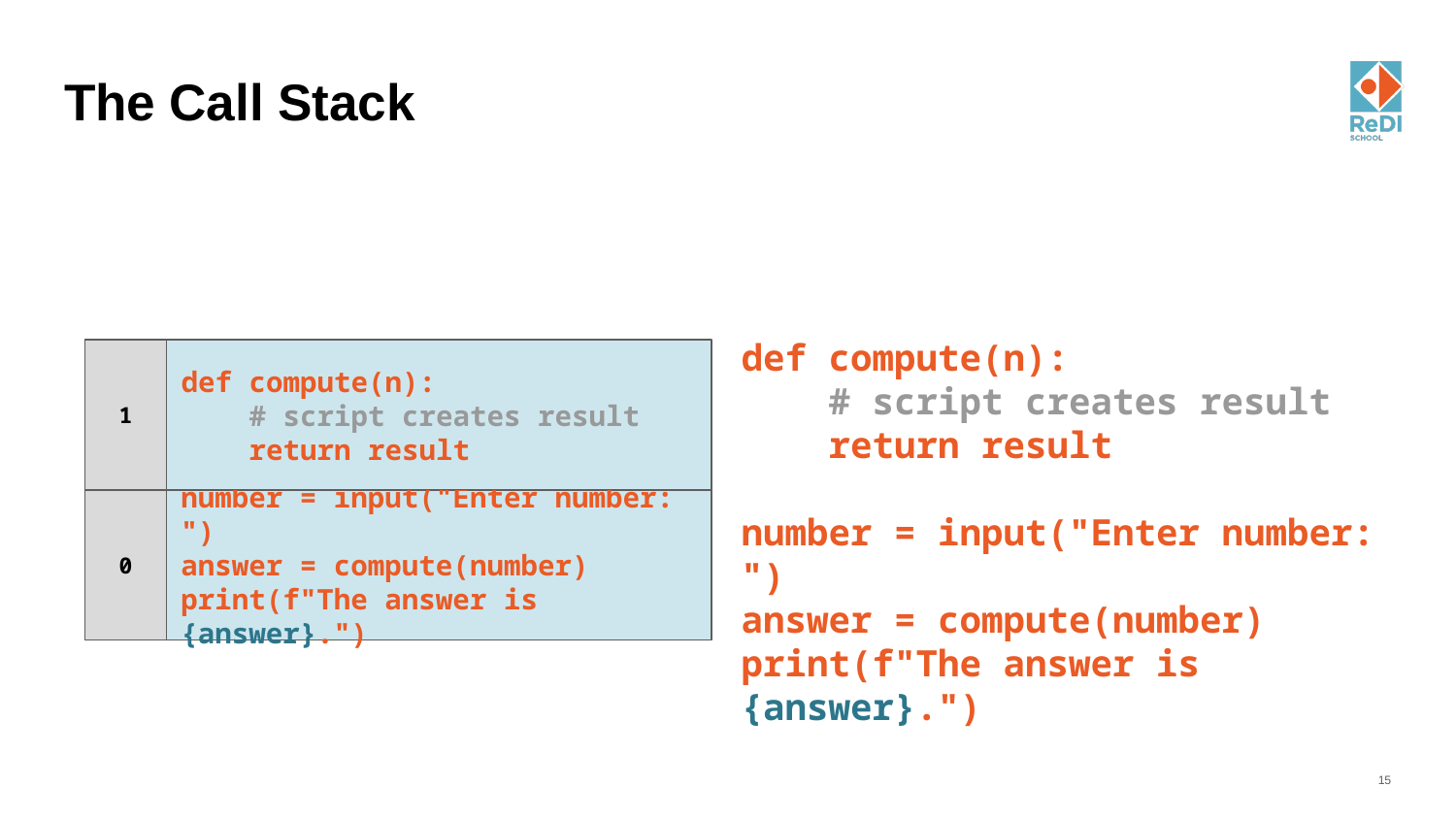

# The Call Stack

def compute(n):
    # script creates result
    return result

number = input("Enter number: ")
answer = compute(number)
print(f"The answer is {answer}.")
1
def compute(n):
    # script creates result
    return result
0
number = input("Enter number: ")
answer = compute(number)
print(f"The answer is {answer}.")
15